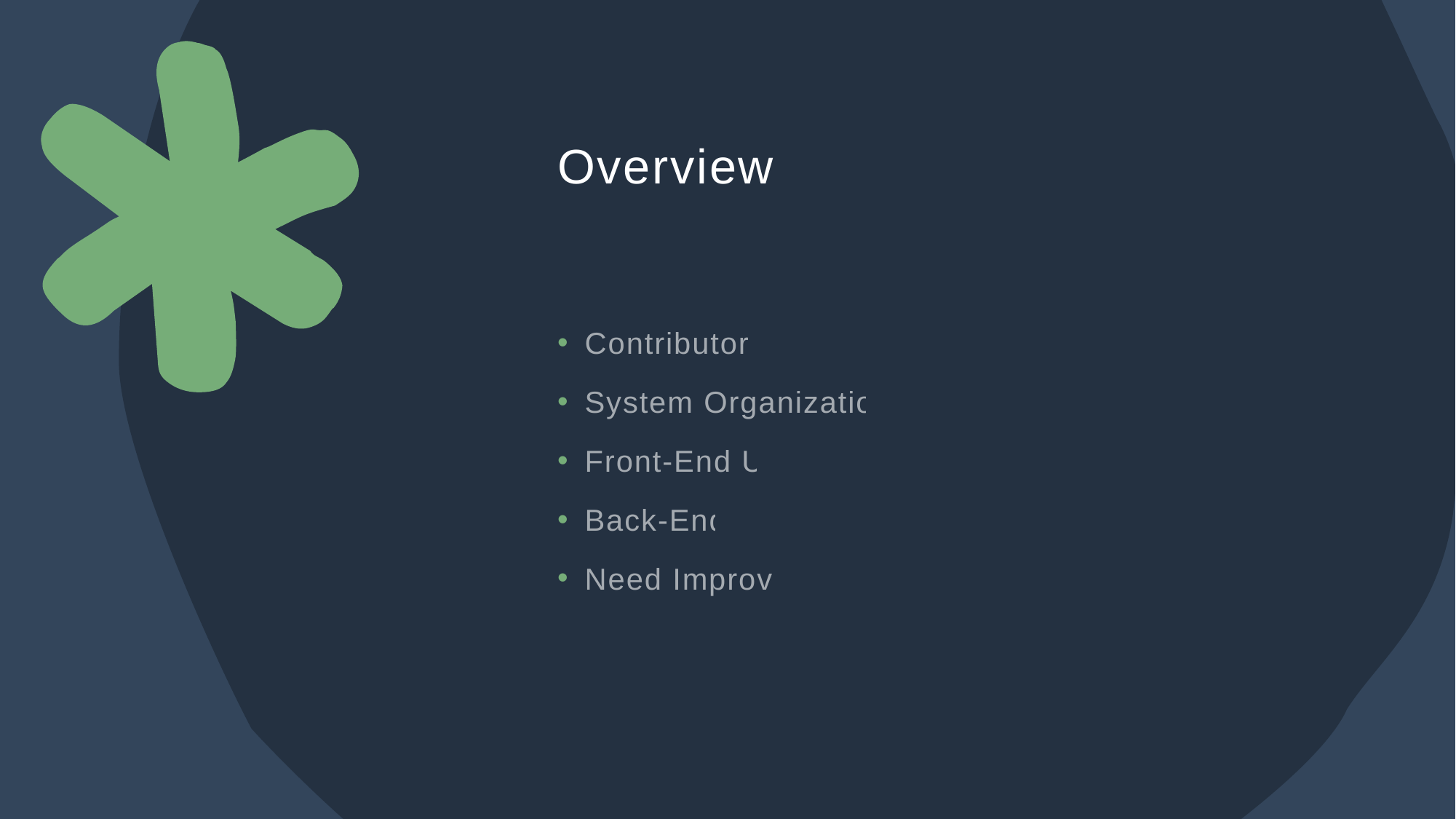

# Overview
Contributors
System Organization
Front-End UI
Back-End
Need Improve